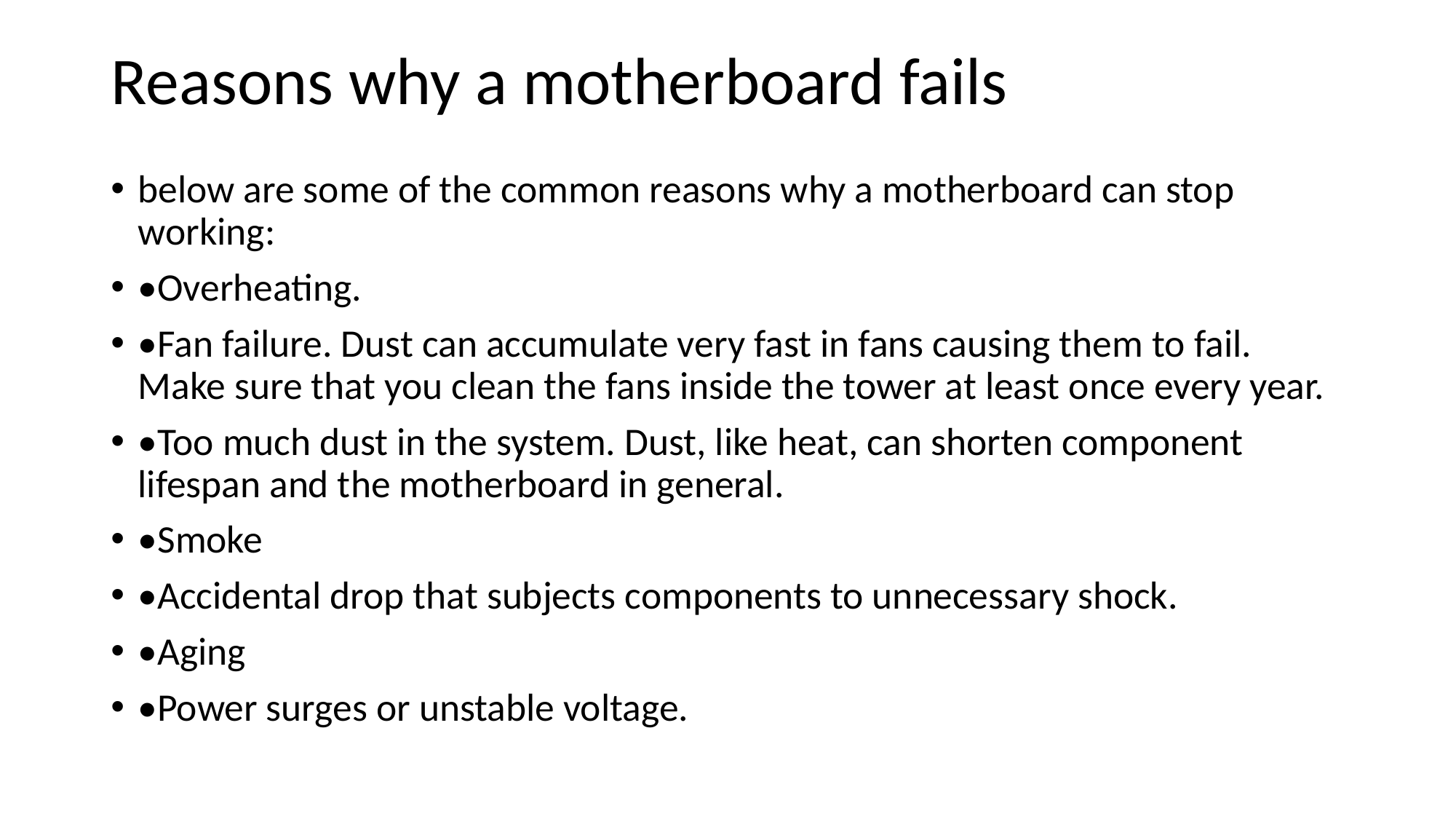

# Reasons why a motherboard fails
below are some of the common reasons why a motherboard can stop working:
•Overheating.
•Fan failure. Dust can accumulate very fast in fans causing them to fail. Make sure that you clean the fans inside the tower at least once every year.
•Too much dust in the system. Dust, like heat, can shorten component lifespan and the motherboard in general.
•Smoke
•Accidental drop that subjects components to unnecessary shock.
•Aging
•Power surges or unstable voltage.